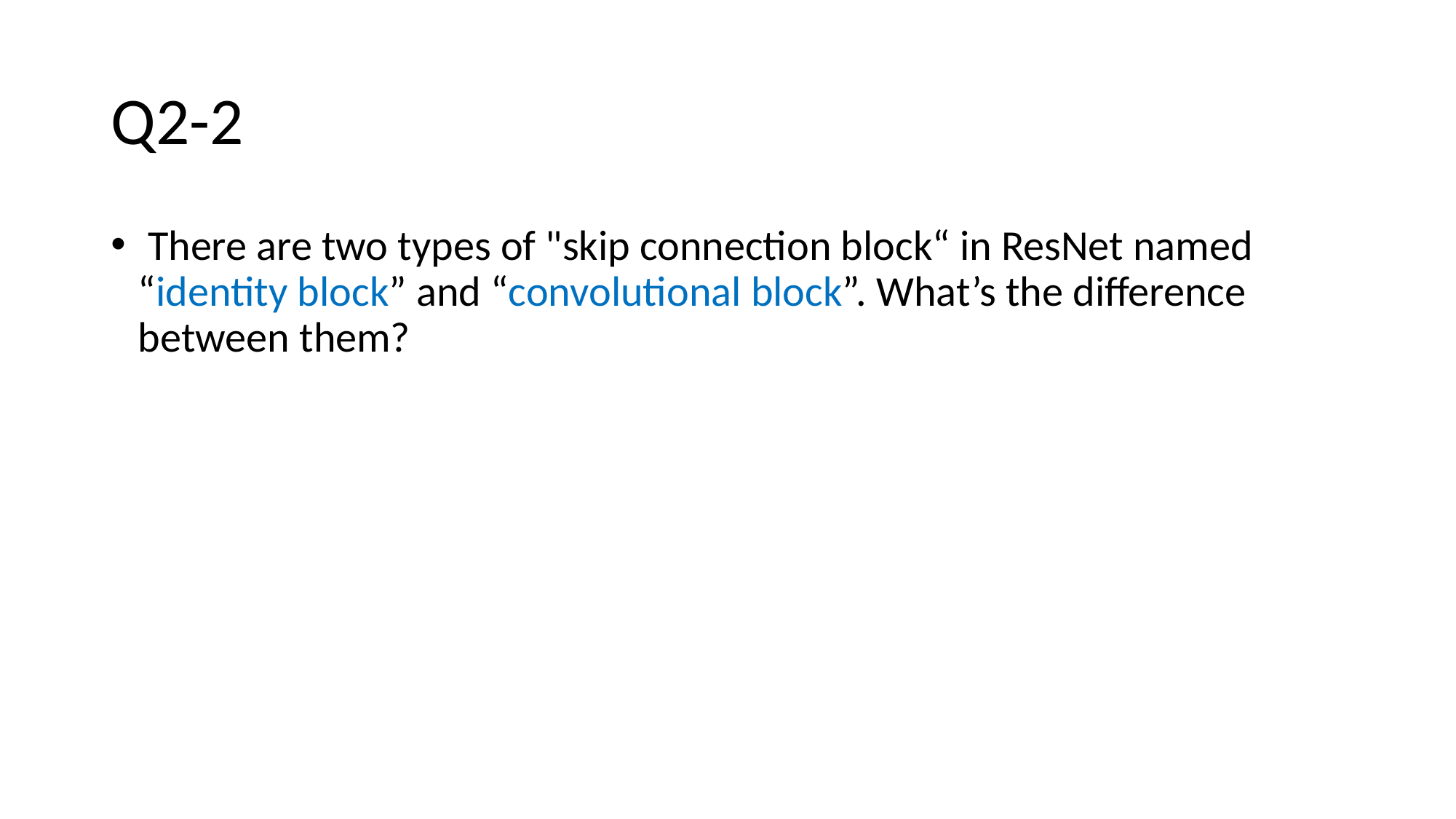

# Q2-2
 There are two types of "skip connection block“ in ResNet named “identity block” and “convolutional block”. What’s the difference between them?